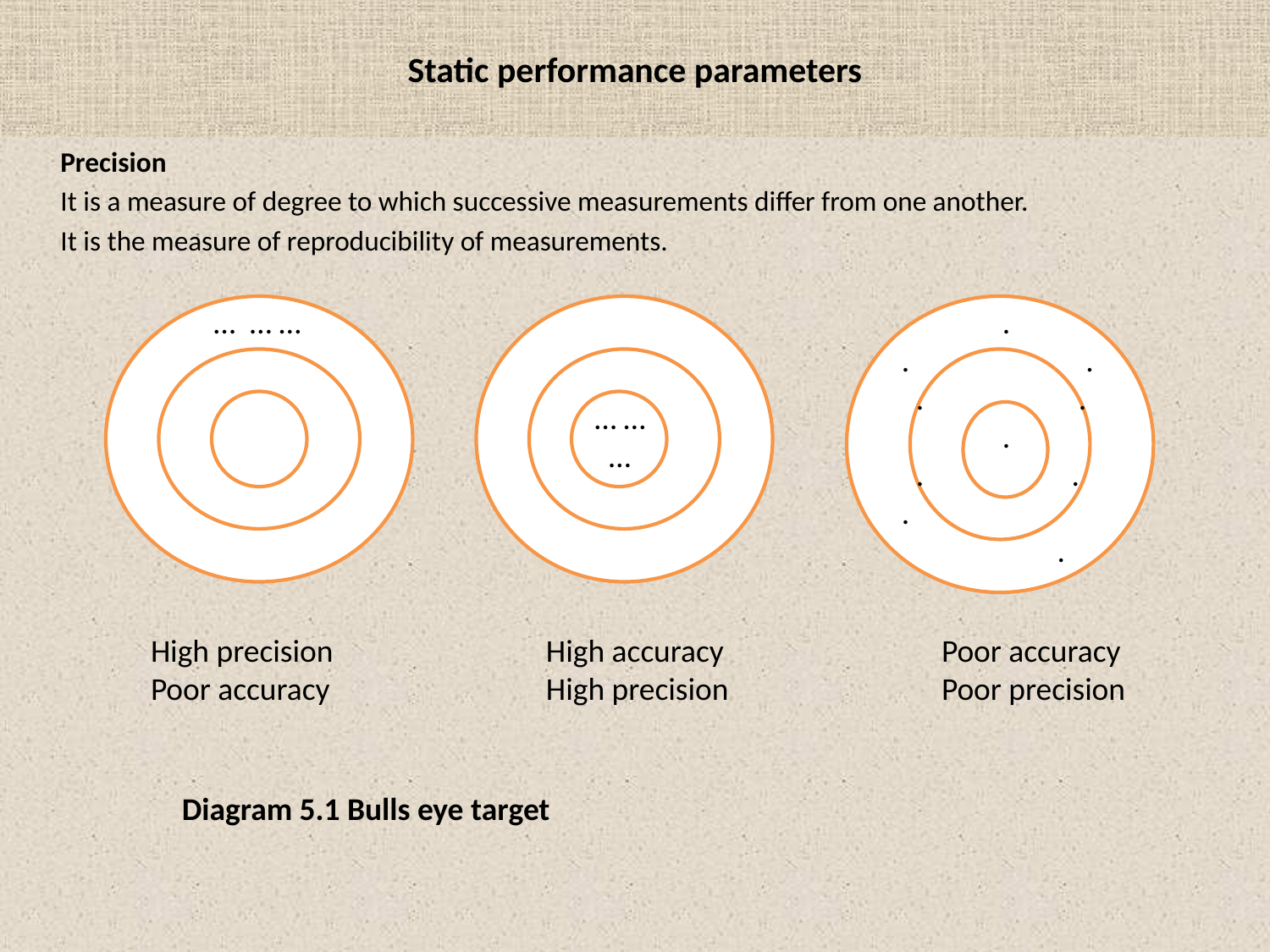

# Static performance parameters
	Precision
	It is a measure of degree to which successive measurements differ from one another.
	It is the measure of reproducibility of measurements.

…  … …

              .
.	        .
  . 	       .
              .
  .   	      .
.		    .

… …
  …

      High precision		        High accuracy		          Poor accuracy
      Poor accuracy		        High precision		          Poor precision
Diagram 5.1 Bulls eye target